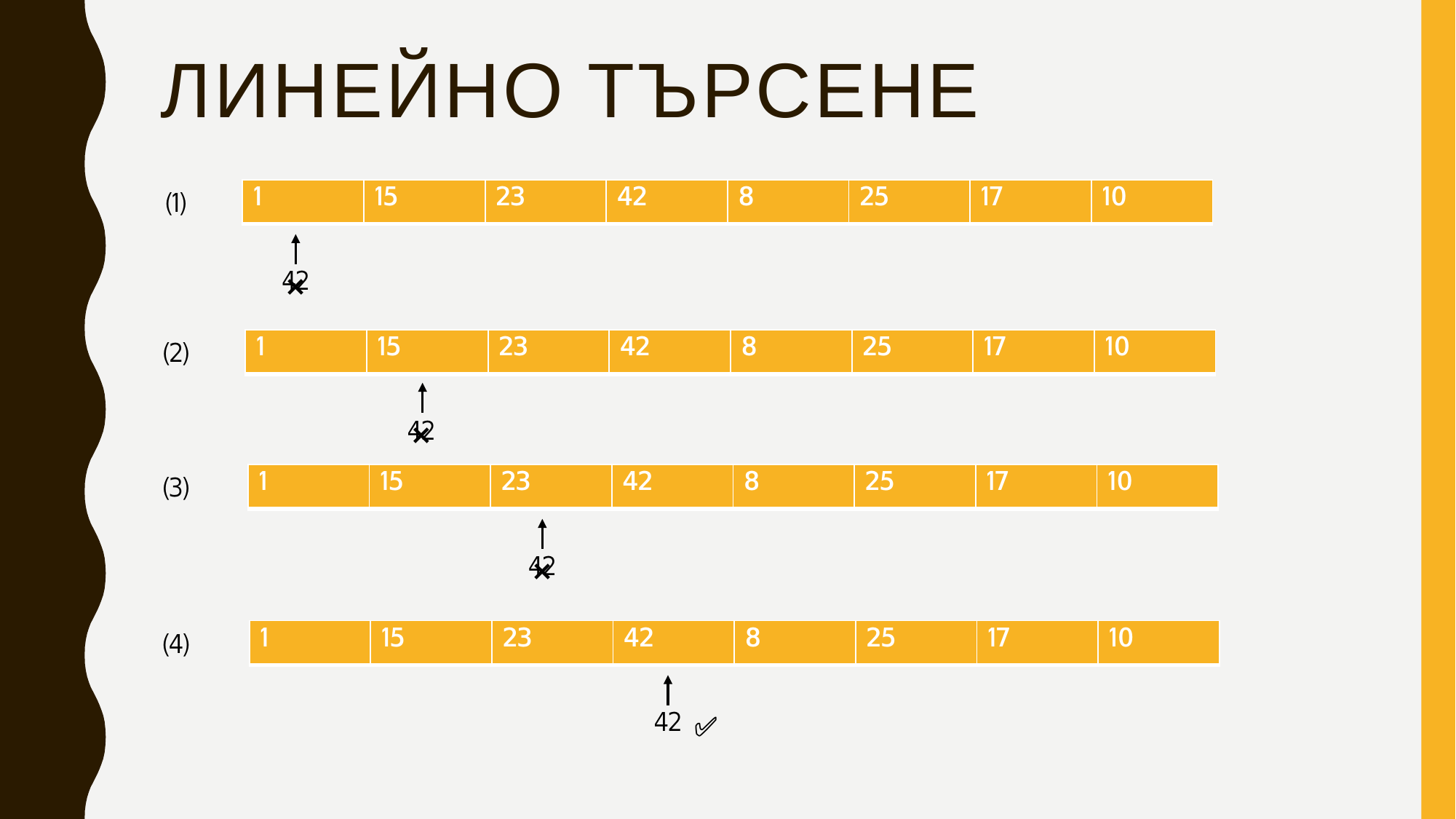

# Линейно търсене
(1)
| 1 | 15 | 23 | 42 | 8 | 25 | 17 | 10 |
| --- | --- | --- | --- | --- | --- | --- | --- |
42
❌
(2)
| 1 | 15 | 23 | 42 | 8 | 25 | 17 | 10 |
| --- | --- | --- | --- | --- | --- | --- | --- |
42
❌
(3)
| 1 | 15 | 23 | 42 | 8 | 25 | 17 | 10 |
| --- | --- | --- | --- | --- | --- | --- | --- |
42
❌
(4)
| 1 | 15 | 23 | 42 | 8 | 25 | 17 | 10 |
| --- | --- | --- | --- | --- | --- | --- | --- |
42
✅